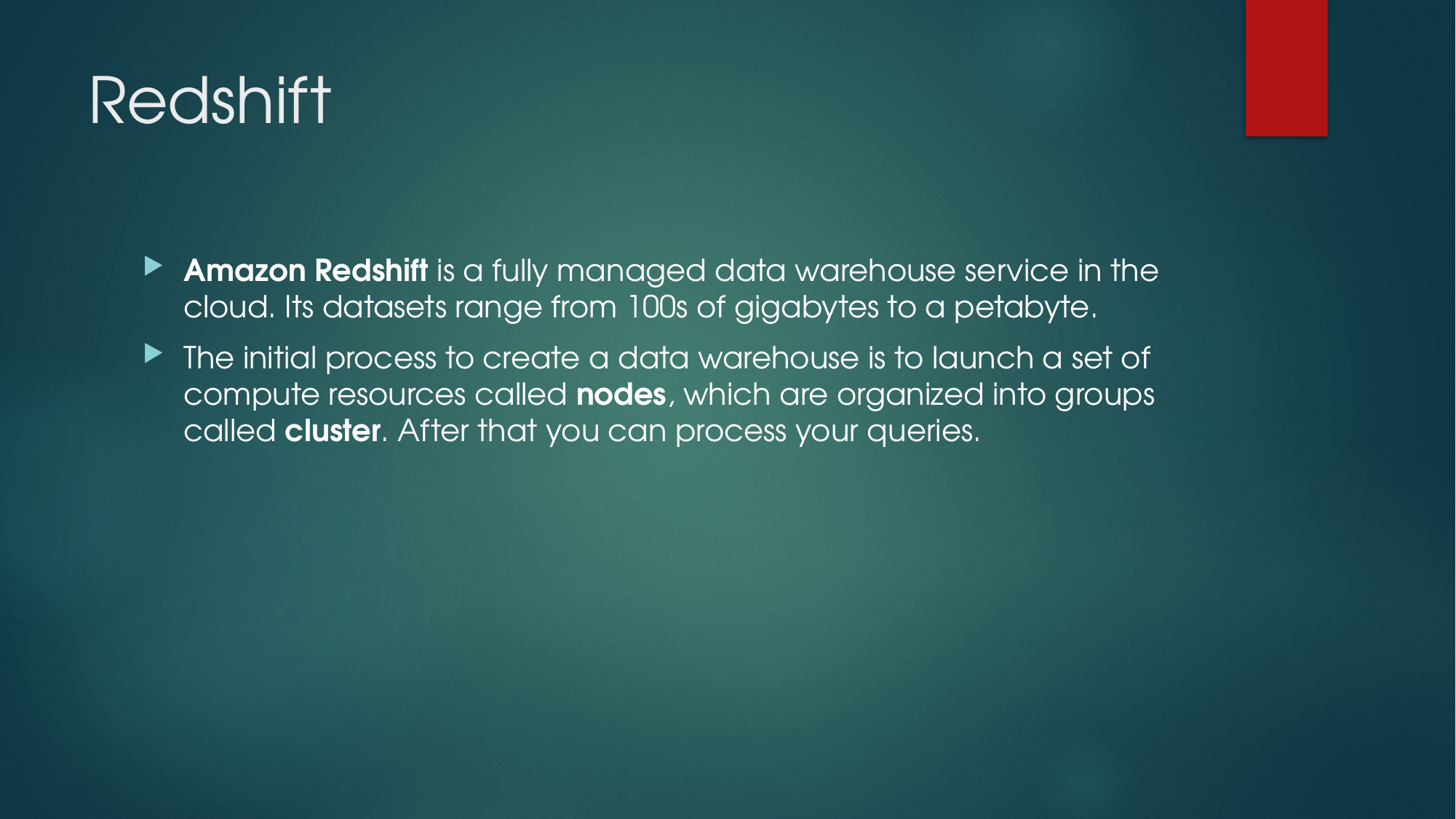

# Redshift
Amazon Redshift is a fully managed data warehouse service in the cloud. Its datasets range from 100s of gigabytes to a petabyte.
The initial process to create a data warehouse is to launch a set of compute resources called nodes, which are organized into groups called cluster. After that you can process your queries.